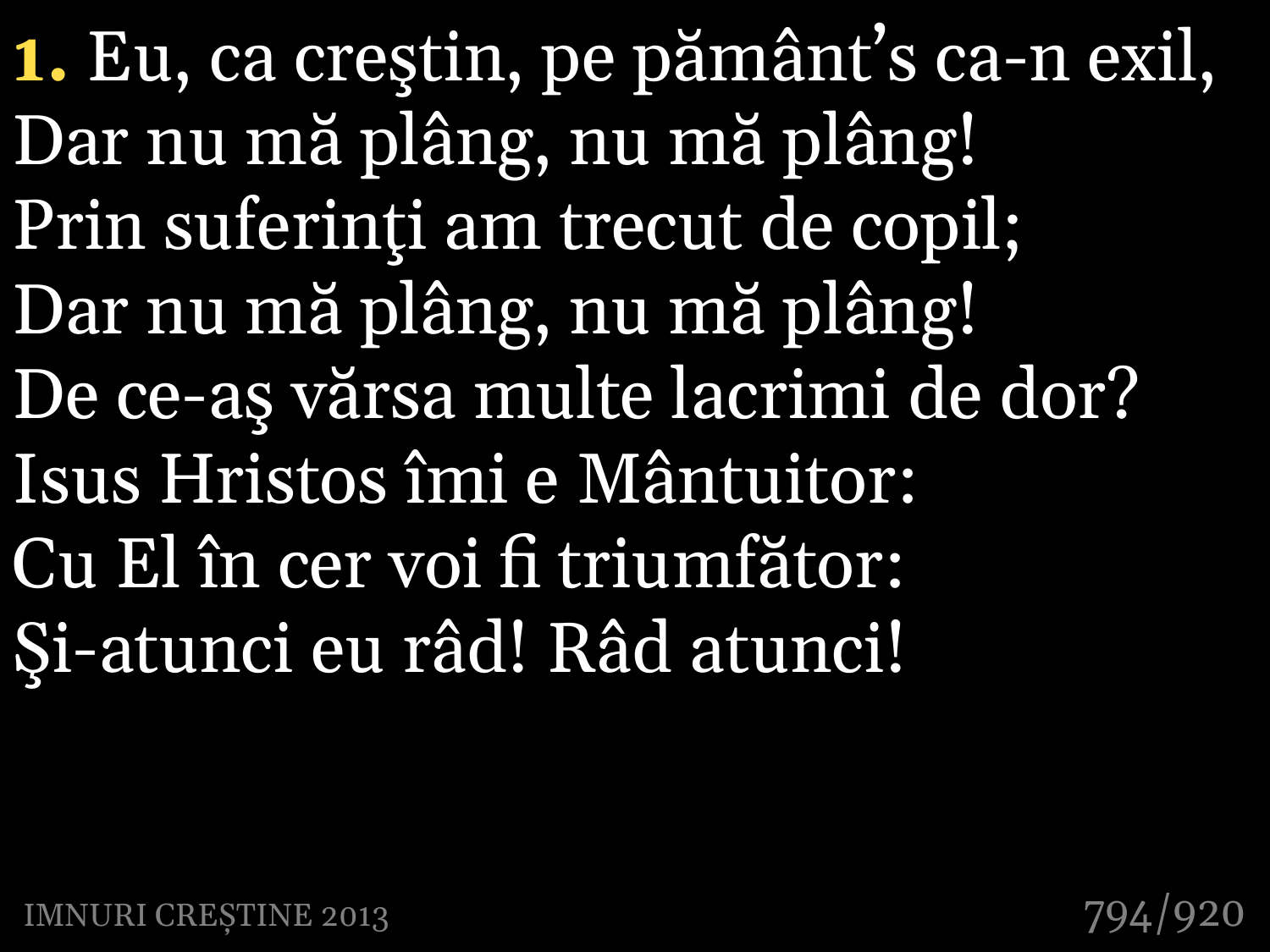

1. Eu, ca creştin, pe pământ’s ca-n exil,
Dar nu mă plâng, nu mă plâng!
Prin suferinţi am trecut de copil;
Dar nu mă plâng, nu mă plâng!
De ce-aş vărsa multe lacrimi de dor?
Isus Hristos îmi e Mântuitor:
Cu El în cer voi fi triumfător:
Şi-atunci eu râd! Râd atunci!
794/920
IMNURI CREȘTINE 2013